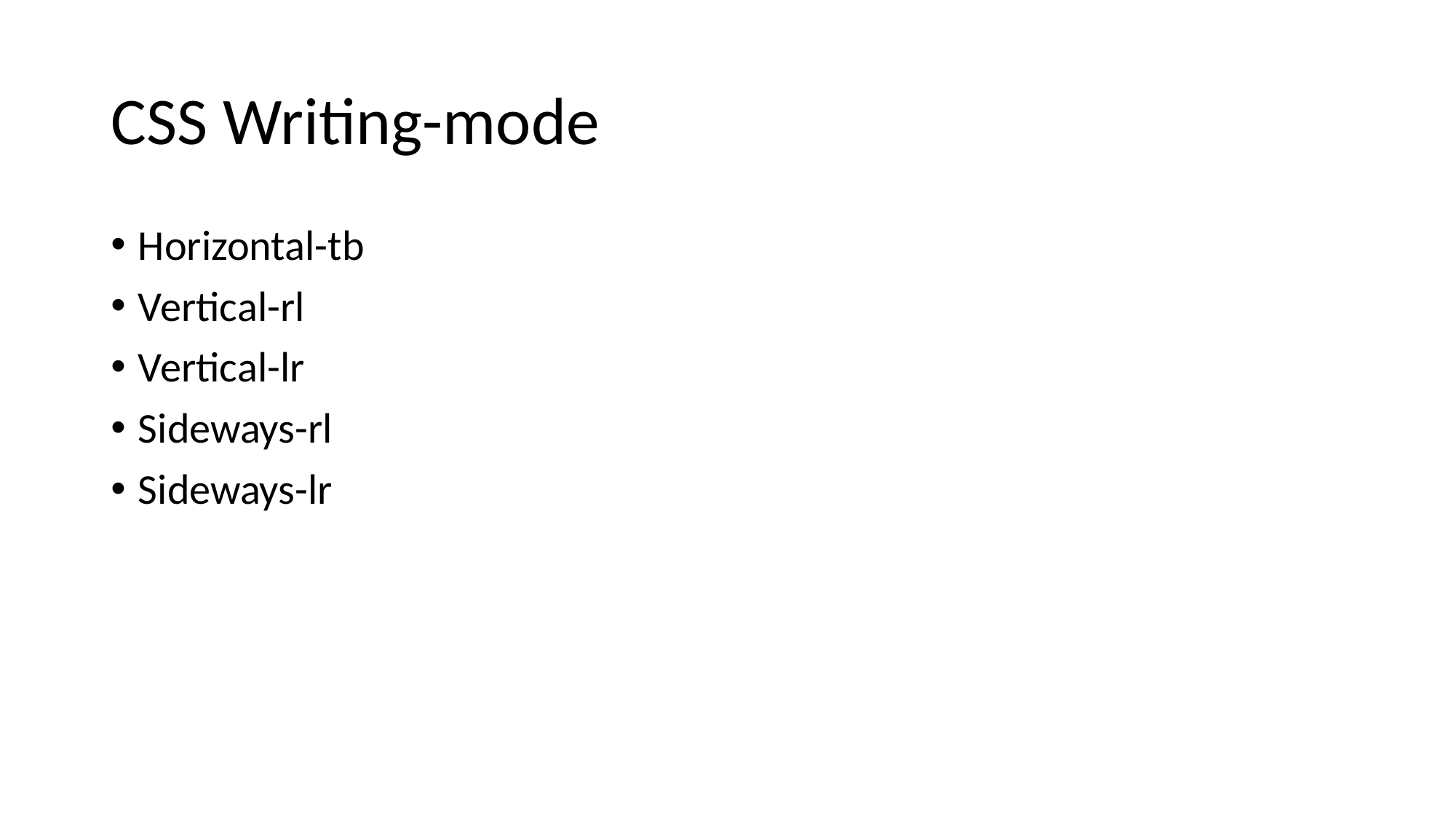

# CSS Writing-mode
Horizontal-tb
Vertical-rl
Vertical-lr
Sideways-rl
Sideways-lr